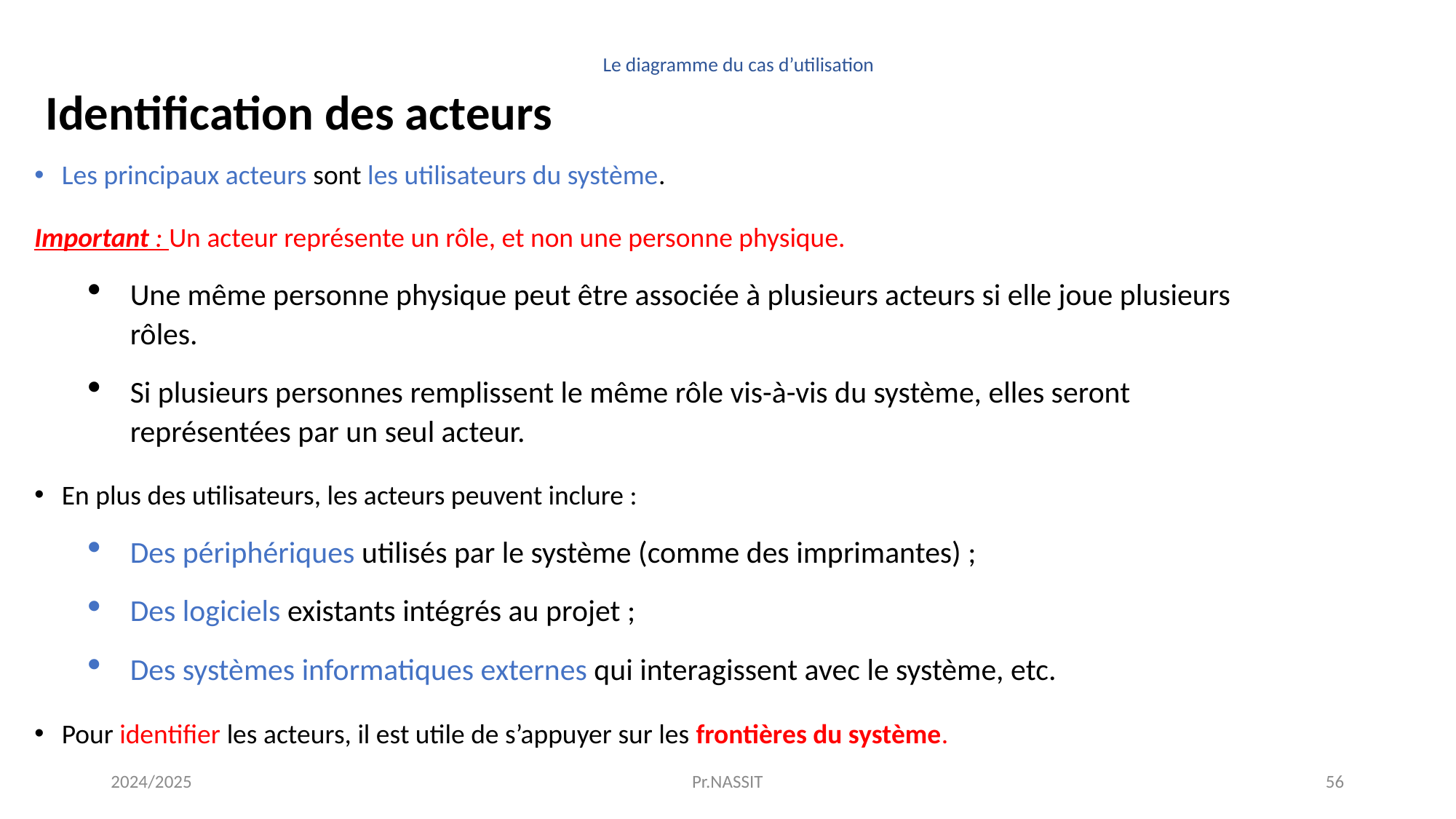

# Le diagramme du cas d’utilisation
 Identification des acteurs
Les principaux acteurs sont les utilisateurs du système.
Important : Un acteur représente un rôle, et non une personne physique.
Une même personne physique peut être associée à plusieurs acteurs si elle joue plusieurs rôles.
Si plusieurs personnes remplissent le même rôle vis-à-vis du système, elles seront représentées par un seul acteur.
En plus des utilisateurs, les acteurs peuvent inclure :
Des périphériques utilisés par le système (comme des imprimantes) ;
Des logiciels existants intégrés au projet ;
Des systèmes informatiques externes qui interagissent avec le système, etc.
Pour identifier les acteurs, il est utile de s’appuyer sur les frontières du système.

2024/2025
Pr.NASSIT
56